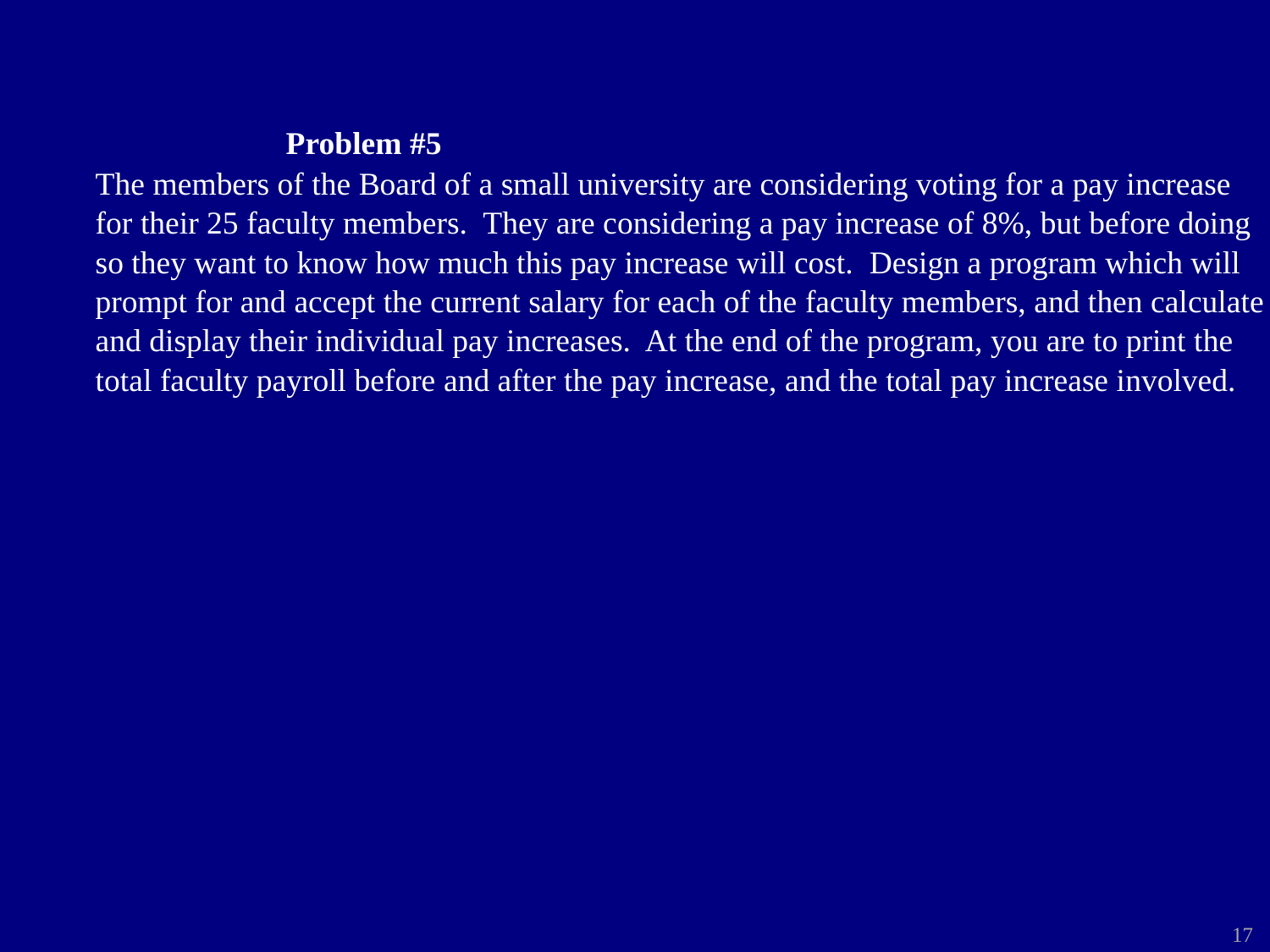

Problem #5
The members of the Board of a small university are considering voting for a pay increase for their 25 faculty members.  They are considering a pay increase of 8%, but before doing so they want to know how much this pay increase will cost.  Design a program which will prompt for and accept the current salary for each of the faculty members, and then calculate and display their individual pay increases.  At the end of the program, you are to print the total faculty payroll before and after the pay increase, and the total pay increase involved.